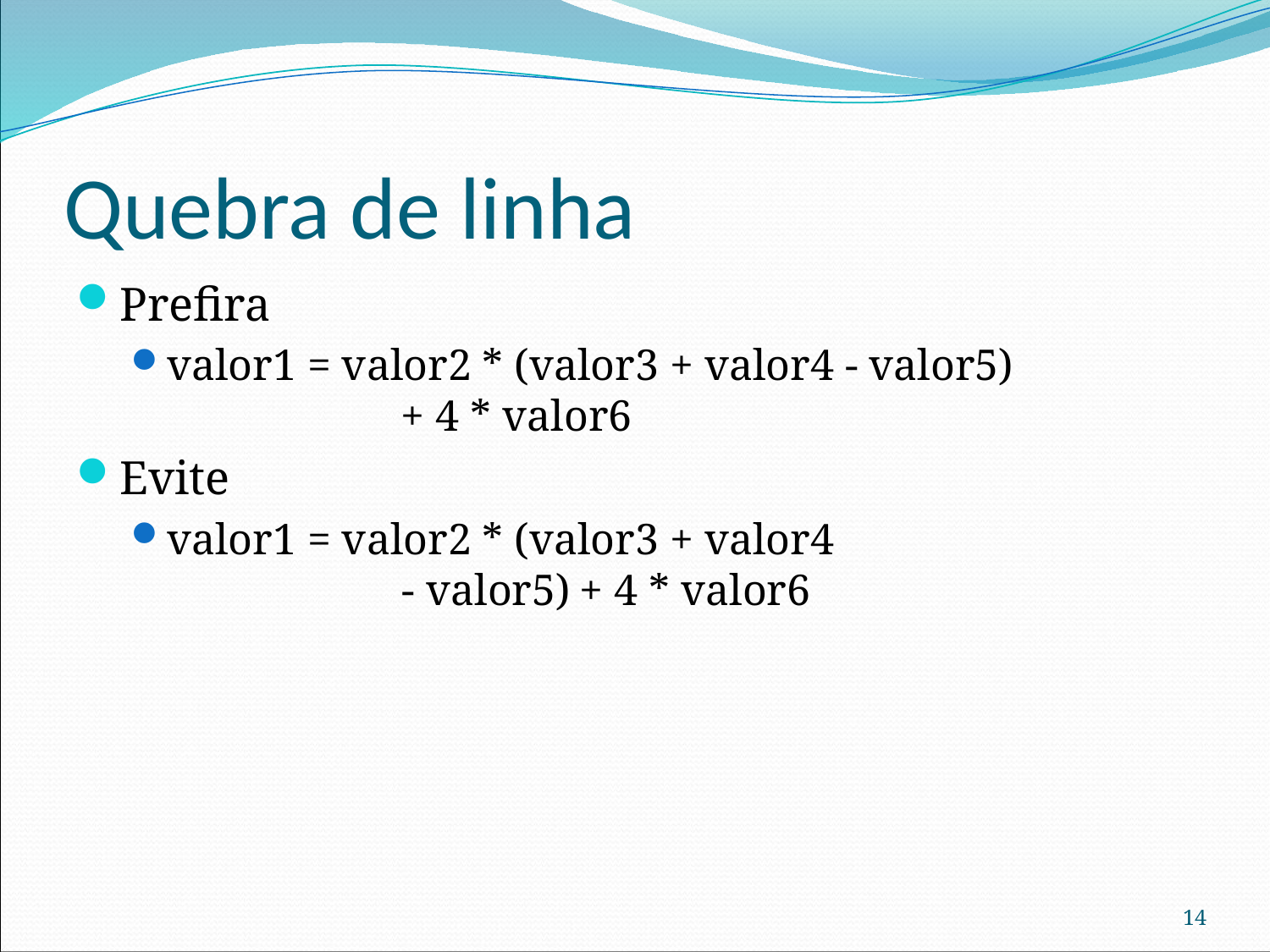

# Quebra de linha
Prefira
valor1 = valor2 * (valor3 + valor4 - valor5)
	            + 4 * valor6
Evite
valor1 = valor2 * (valor3 + valor4
	          - valor5) + 4 * valor6

14